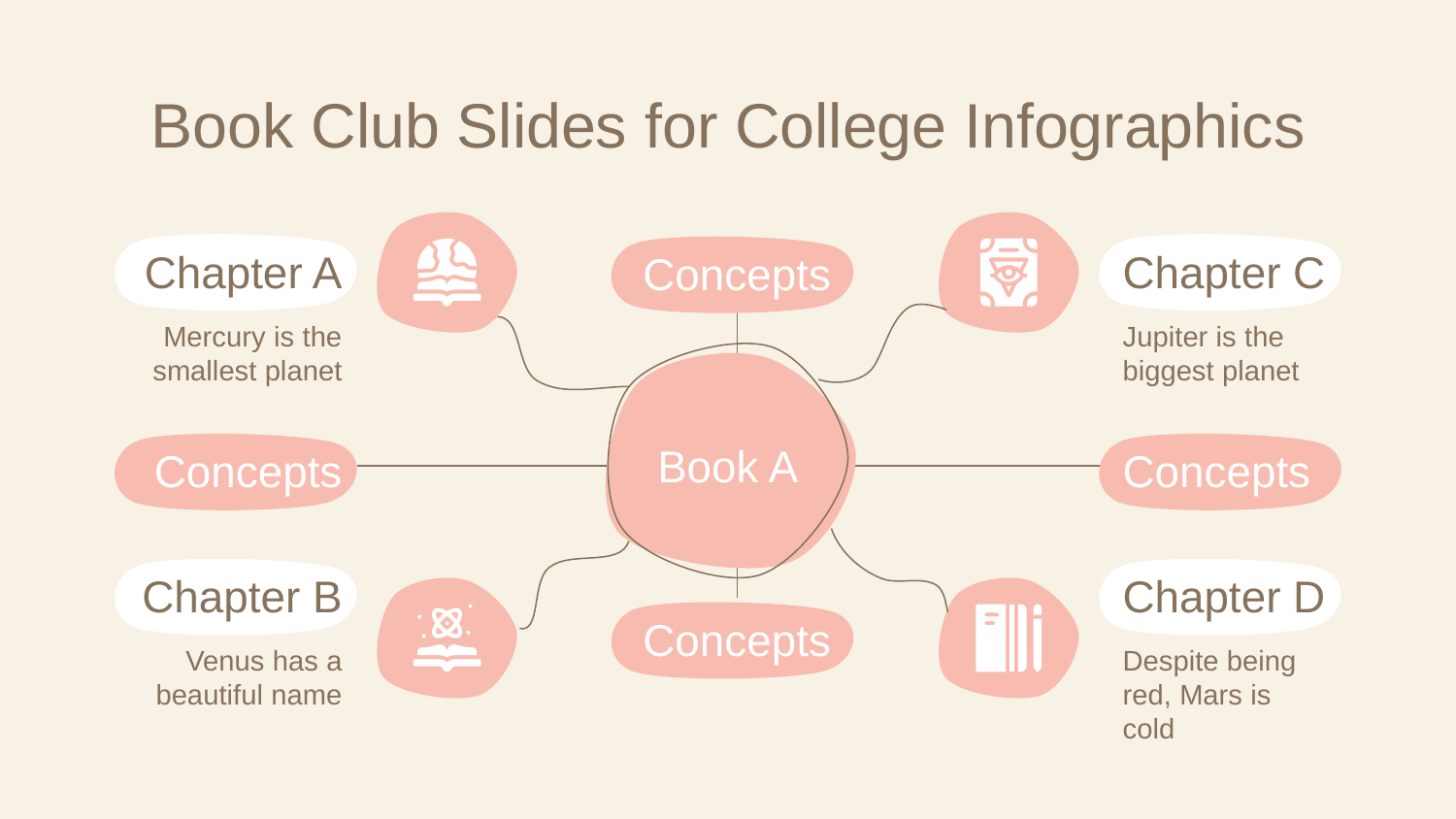

# Book Club Slides for College Infographics

Chapter A
Chapter C
Concepts

Mercury is the smallest planet
Jupiter is the biggest planet

Book A
Concepts
Concepts

Chapter B
Chapter D

Concepts

Venus has a beautiful name
Despite being red, Mars is cold